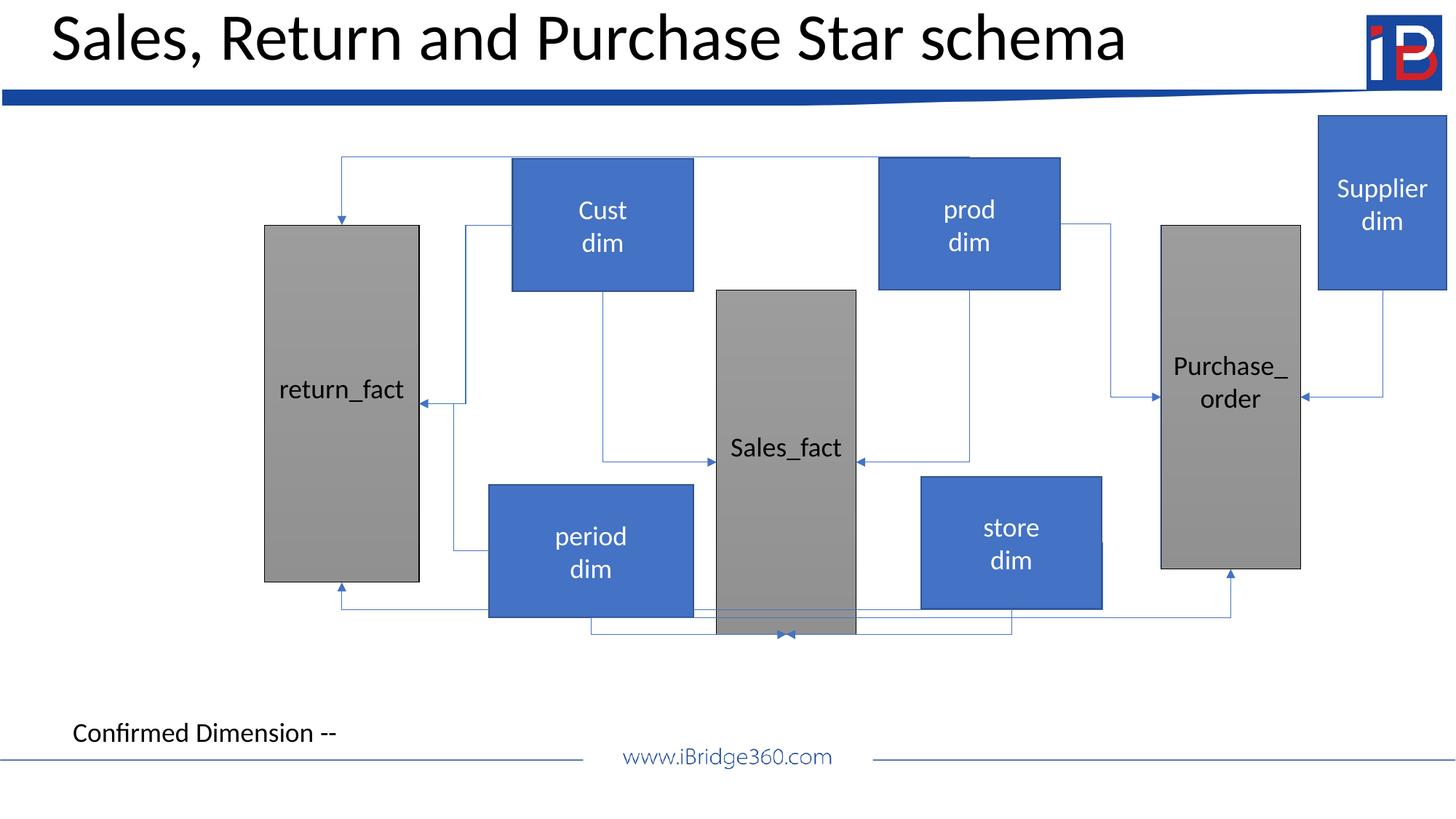

# Sales, Return and Purchase Star schema
Supplier
dim
prod
dim
Cust
dim
Purchase_order

return_fact

Sales_fact

store
dim
period
dim
Confirmed Dimension --